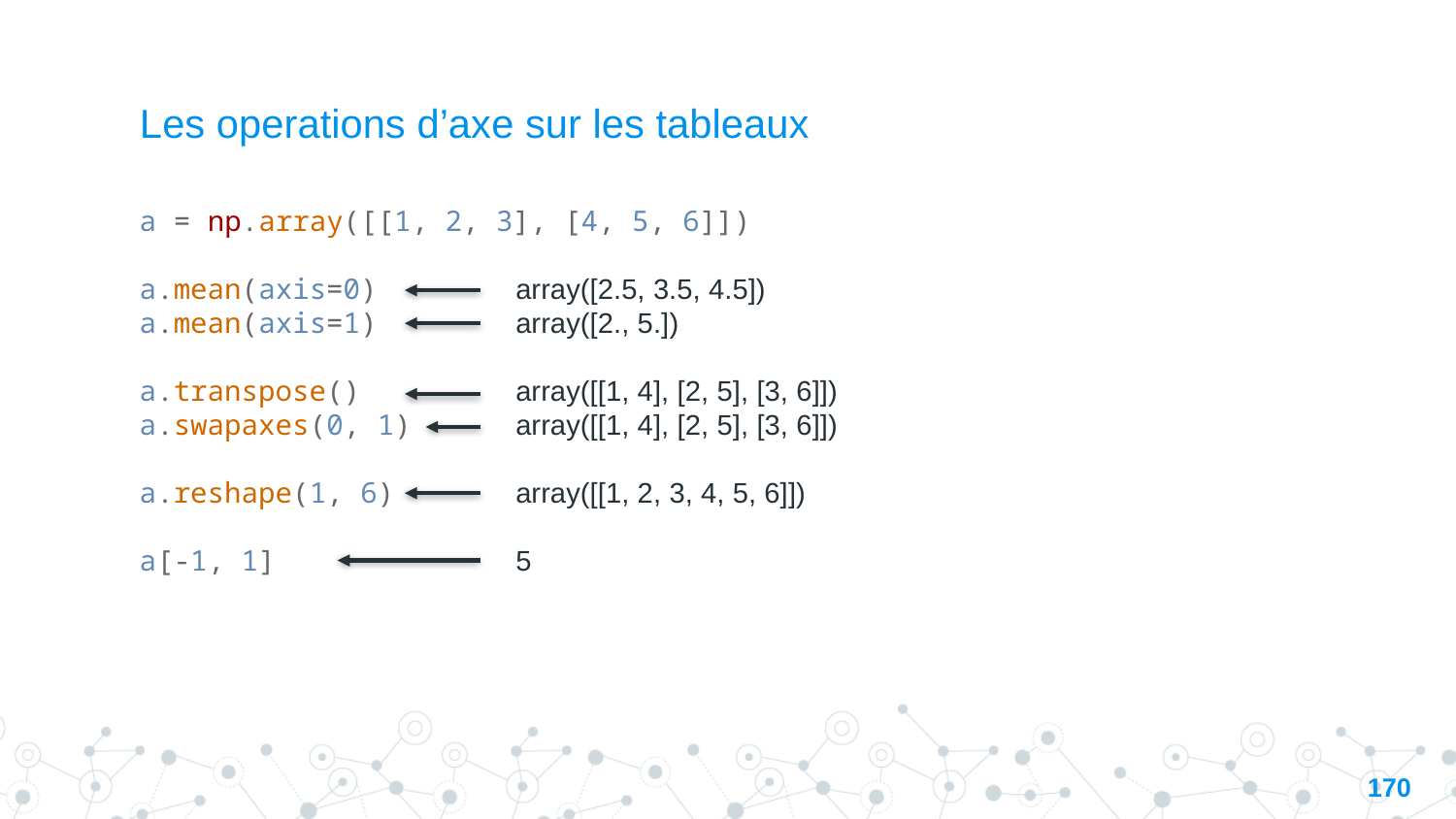

# Les operations d’axe sur les tableaux
a = np.array([[1, 2, 3], [4, 5, 6]])

a.mean(axis=0)	     array([2.5, 3.5, 4.5])
a.mean(axis=1)	     array([2., 5.])

a.transpose()	     array([[1, 4], [2, 5], [3, 6]])
a.swapaxes(0, 1)	     array([[1, 4], [2, 5], [3, 6]])

a.reshape(1, 6)	     array([[1, 2, 3, 4, 5, 6]])

a[-1, 1]		     5
170